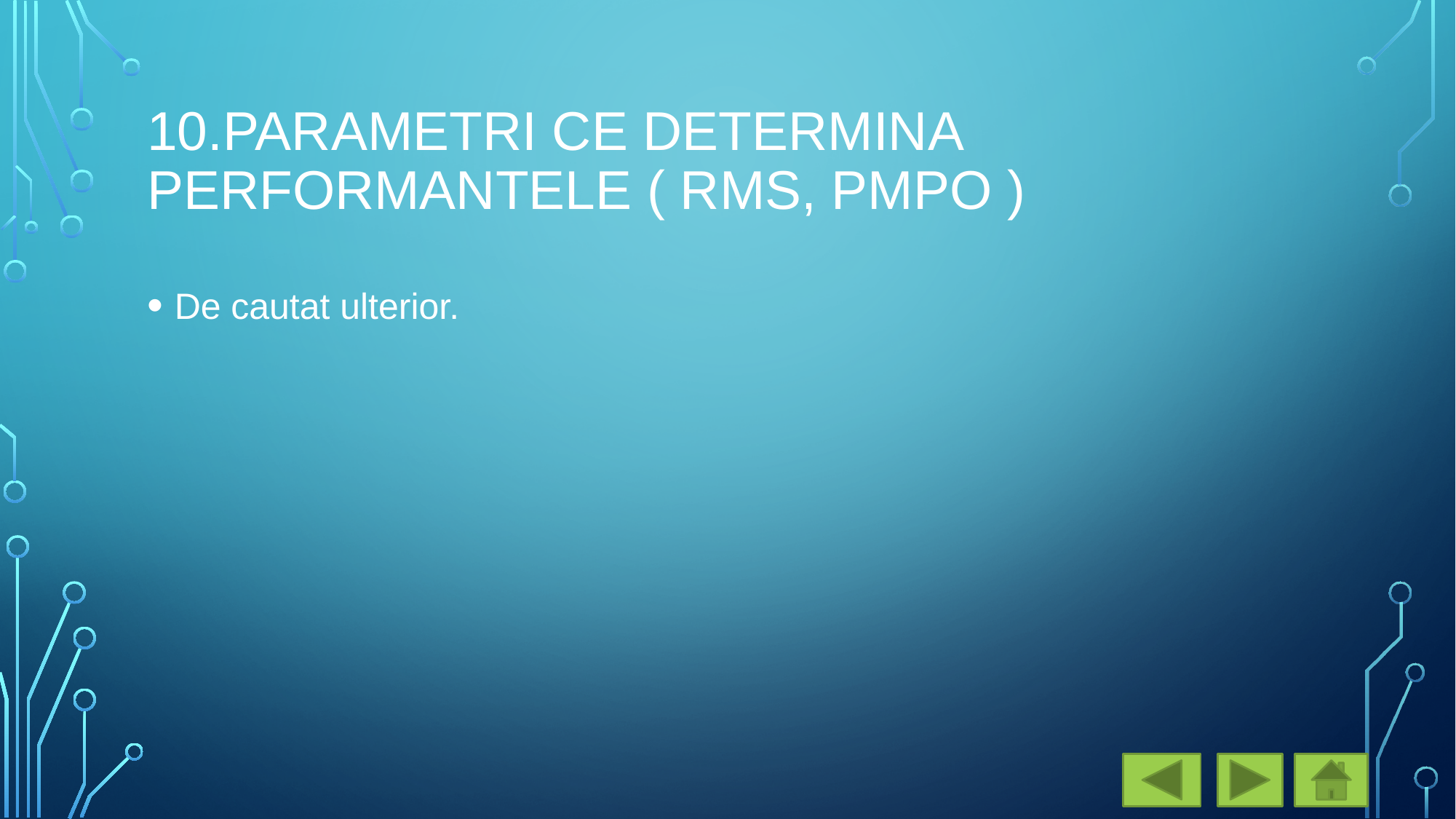

# 10.Parametri ce determina performantele ( RMS, PMPO )
De cautat ulterior.